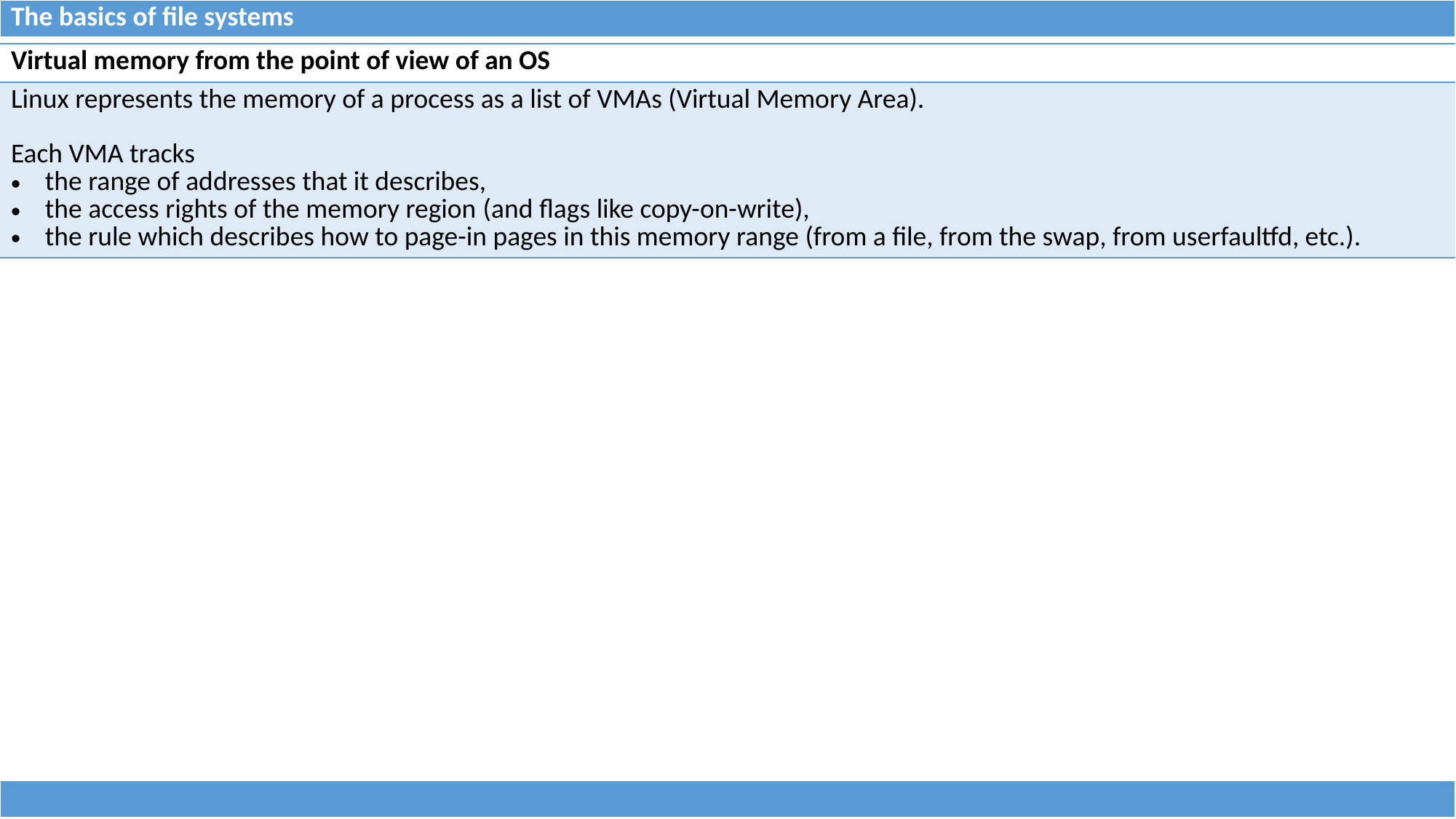

| The basics of file systems |
| --- |
| Virtual memory from the point of view of an OS |
| --- |
| Linux represents the memory of a process as a list of VMAs (Virtual Memory Area). Each VMA tracks the range of addresses that it describes, the access rights of the memory region (and flags like copy-on-write), the rule which describes how to page-in pages in this memory range (from a file, from the swap, from userfaultfd, etc.). |
|  |
| --- |